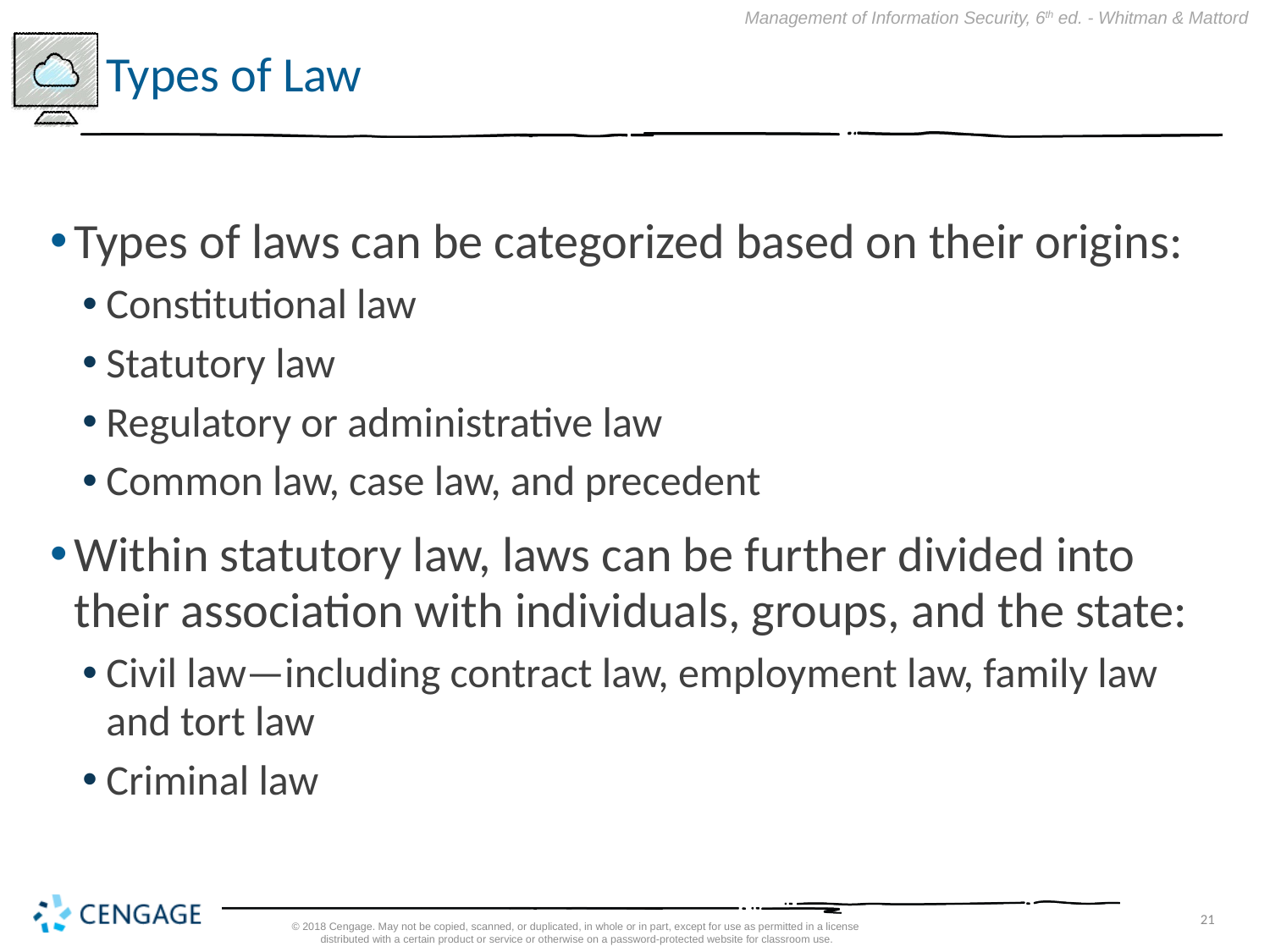

# Types of Law
Types of laws can be categorized based on their origins:
Constitutional law
Statutory law
Regulatory or administrative law
Common law, case law, and precedent
Within statutory law, laws can be further divided into their association with individuals, groups, and the state:
Civil law—including contract law, employment law, family law and tort law
Criminal law